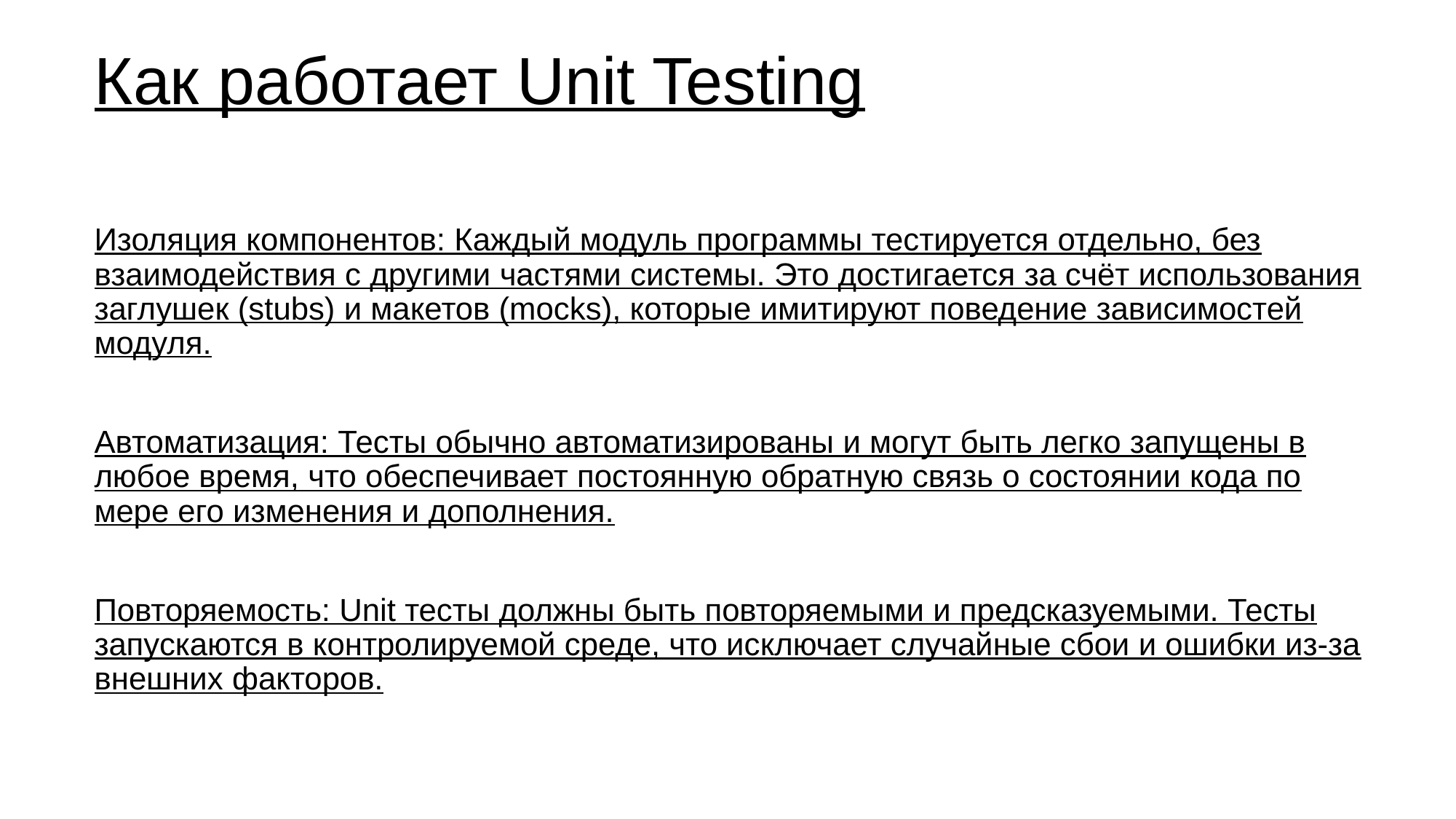

# Как работает Unit Testing
Изоляция компонентов: Каждый модуль программы тестируется отдельно, без взаимодействия с другими частями системы. Это достигается за счёт использования заглушек (stubs) и макетов (mocks), которые имитируют поведение зависимостей модуля.

Автоматизация: Тесты обычно автоматизированы и могут быть легко запущены в любое время, что обеспечивает постоянную обратную связь о состоянии кода по мере его изменения и дополнения.

Повторяемость: Unit тесты должны быть повторяемыми и предсказуемыми. Тесты запускаются в контролируемой среде, что исключает случайные сбои и ошибки из-за внешних факторов.